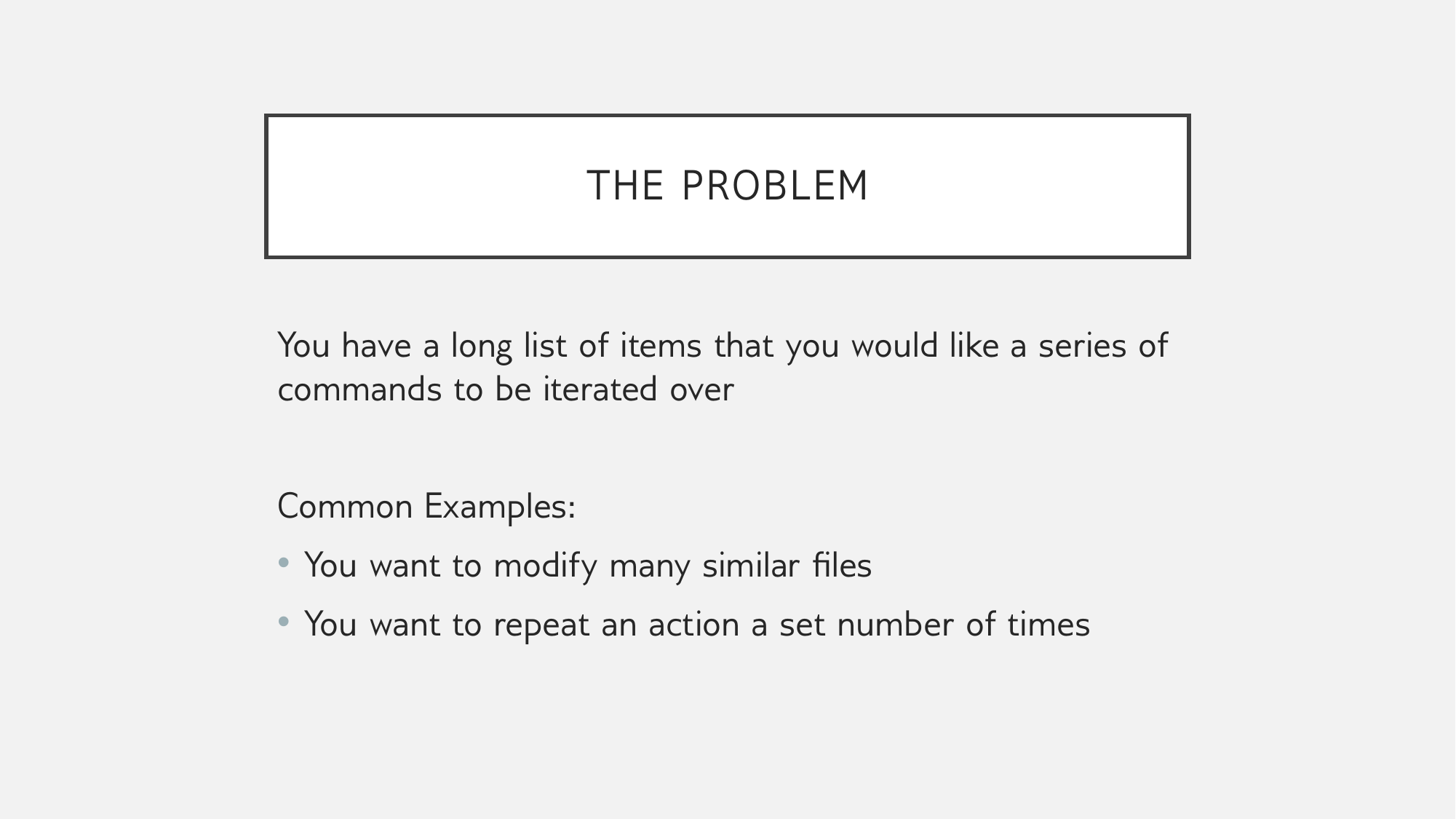

# The Problem
You have a long list of items that you would like a series of commands to be iterated over

Common Examples:
You want to modify many similar files
You want to repeat an action a set number of times